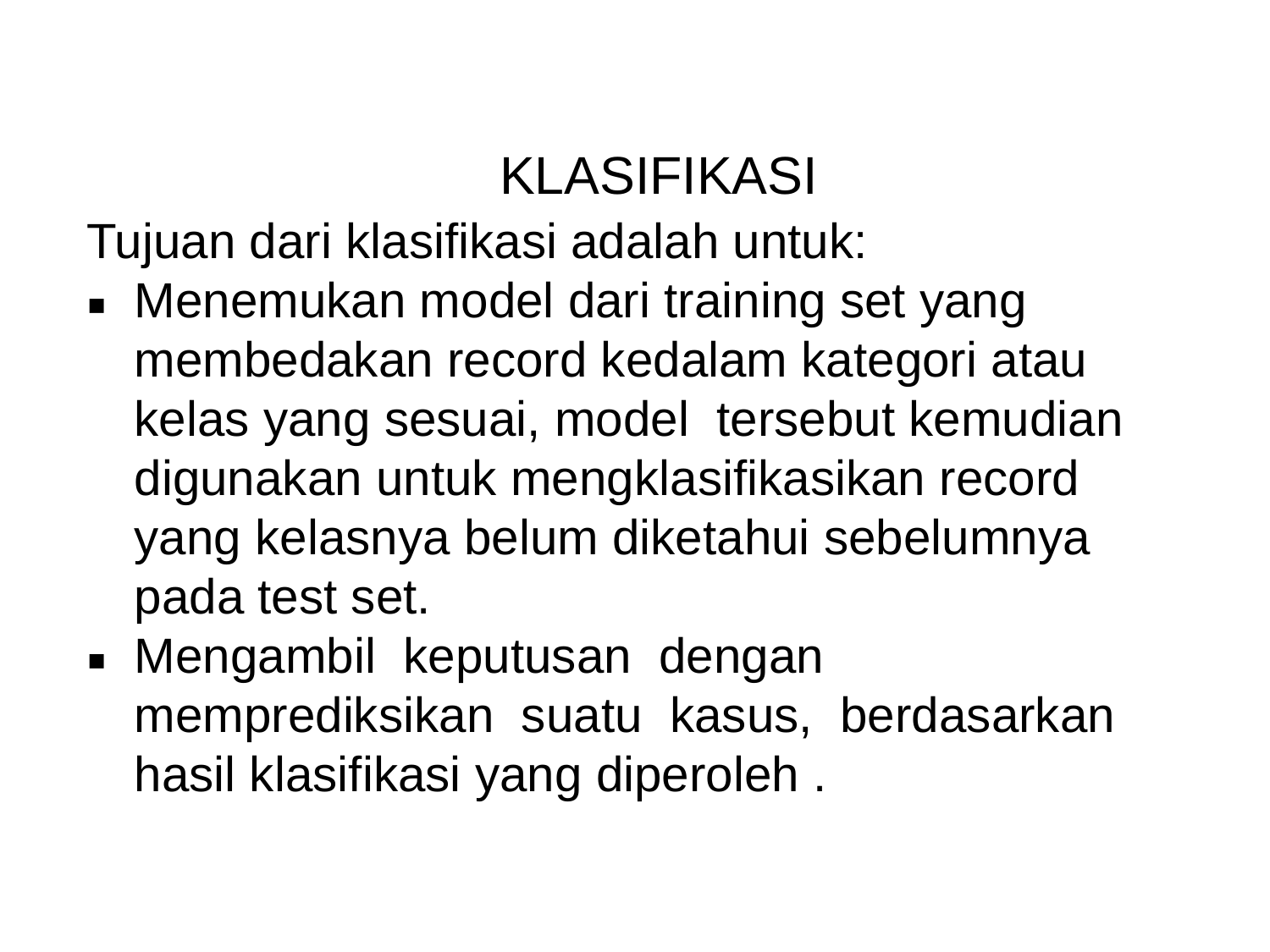

# KLASIFIKASI
Tujuan dari klasifikasi adalah untuk:
Menemukan model dari training set yang membedakan record kedalam kategori atau kelas yang sesuai, model  tersebut kemudian digunakan untuk mengklasifikasikan record yang kelasnya belum diketahui sebelumnya pada test set.
Mengambil  keputusan  dengan  memprediksikan  suatu  kasus,  berdasarkan  hasil klasifikasi yang diperoleh .